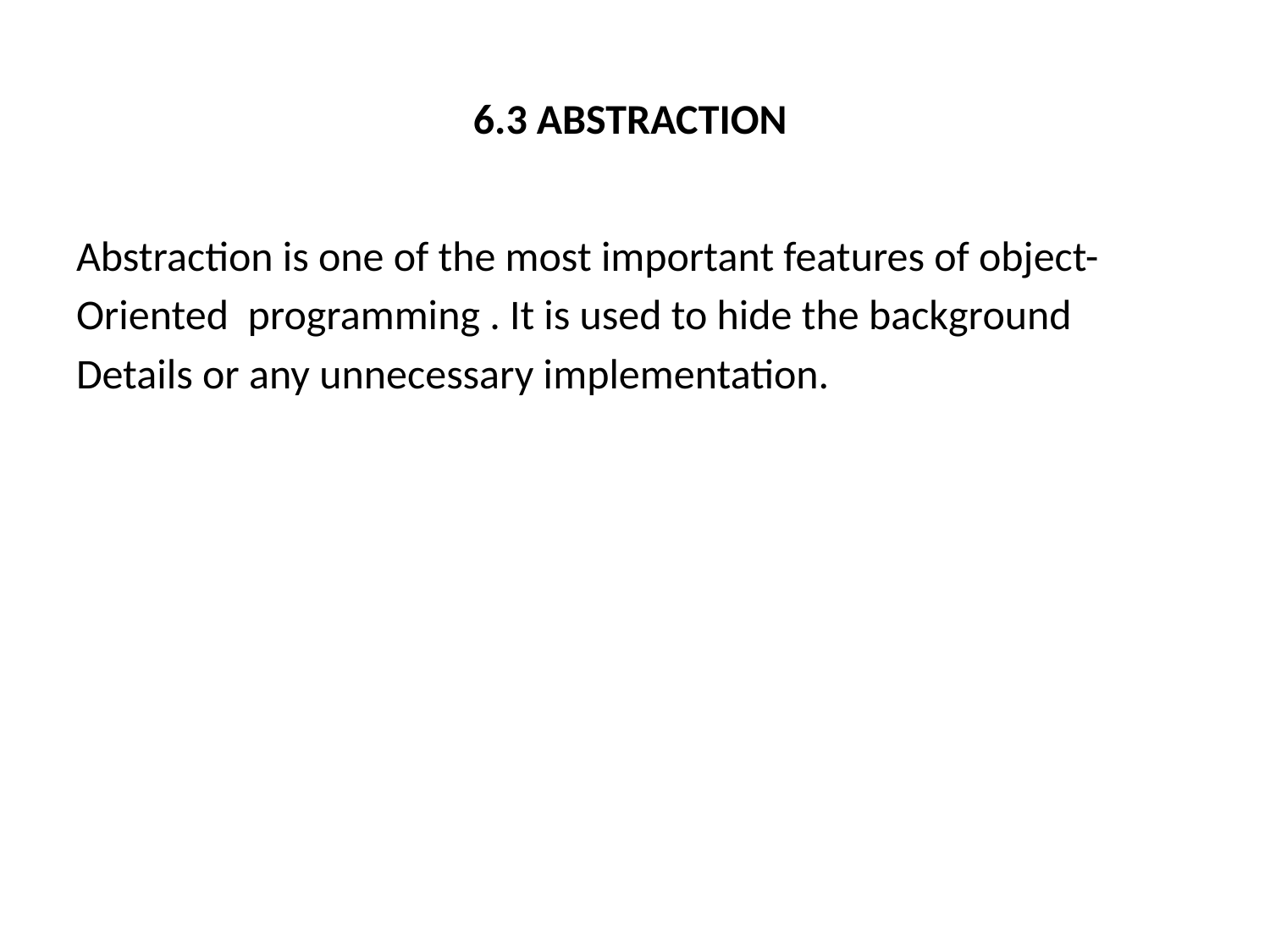

# 6.3 ABSTRACTION
Abstraction is one of the most important features of object-
Oriented  programming . It is used to hide the background
Details or any unnecessary implementation.